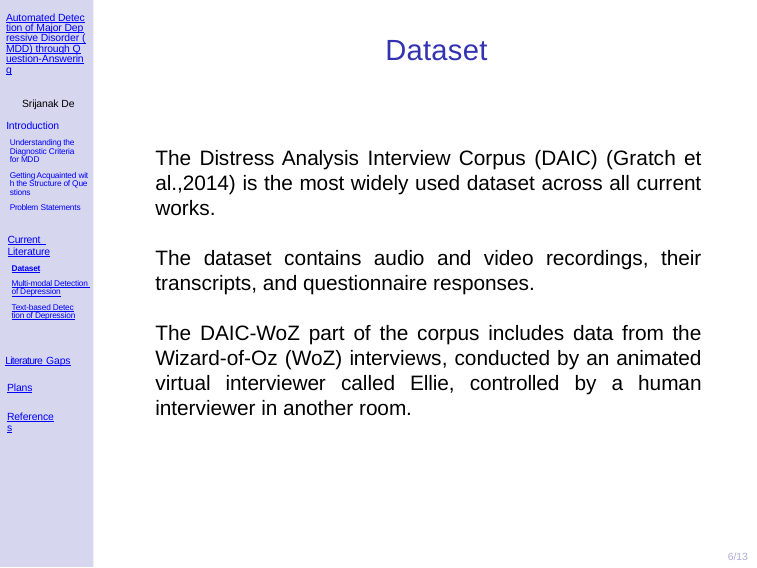

Automated Detection of Major Depressive Disorder (MDD) through Question-Answering
# Dataset
Srijanak De
Introduction
Understanding the Diagnostic Criteria for MDD
Getting Acquainted with the Structure of Questions
Problem Statements
The Distress Analysis Interview Corpus (DAIC) (Gratch et al.,2014) is the most widely used dataset across all current works.

The dataset contains audio and video recordings, their transcripts, and questionnaire responses.

The DAIC-WoZ part of the corpus includes data from the Wizard-of-Oz (WoZ) interviews, conducted by an animated virtual interviewer called Ellie, controlled by a human interviewer in another room.
Current  Literature
Dataset
Multi-modal Detection of Depression
Text-based Detection of Depression
Literature Gaps
Plans
References
6/13